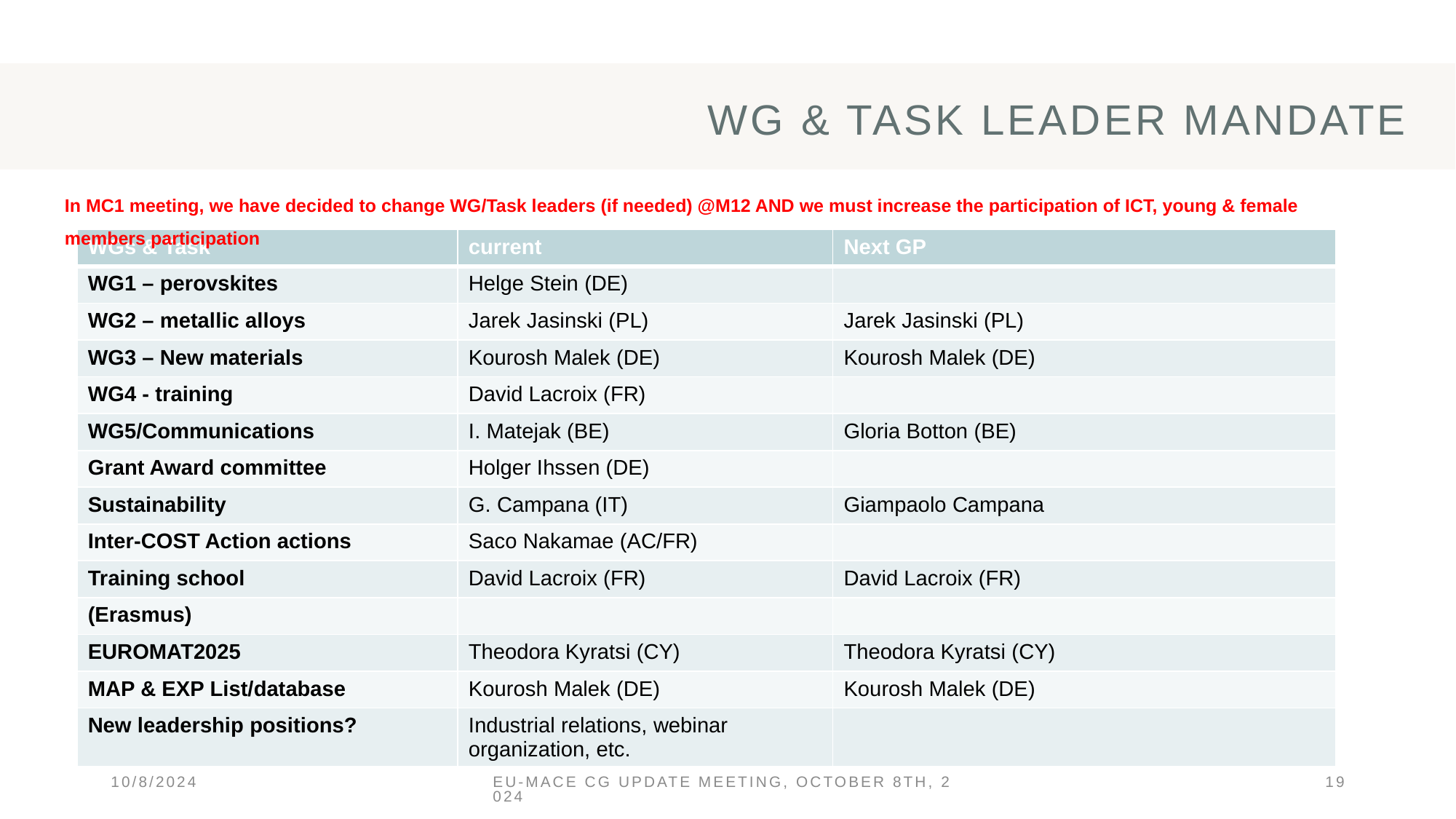

# WG & Task leader mandate
In MC1 meeting, we have decided to change WG/Task leaders (if needed) @M12 AND we must increase the participation of ICT, young & female members participation
| WGs & Task | current | Next GP |
| --- | --- | --- |
| WG1 – perovskites | Helge Stein (DE) |  |
| WG2 – metallic alloys | Jarek Jasinski (PL) | Jarek Jasinski (PL) |
| WG3 – New materials | Kourosh Malek (DE) | Kourosh Malek (DE) |
| WG4 - training | David Lacroix (FR) |  |
| WG5/Communications | I. Matejak (BE) | Gloria Botton (BE) |
| Grant Award committee | Holger Ihssen (DE) |  |
| Sustainability | G. Campana (IT) | Giampaolo Campana |
| Inter-COST Action actions | Saco Nakamae (AC/FR) |  |
| Training school | David Lacroix (FR) | David Lacroix (FR) |
| (Erasmus) |  |  |
| EUROMAT2025 | Theodora Kyratsi (CY) | Theodora Kyratsi (CY) |
| MAP & EXP List/database | Kourosh Malek (DE) | Kourosh Malek (DE) |
| New leadership positions? | Industrial relations, webinar organization, etc. |  |
10/8/2024
EU-MACE CG update meeting, October 8th, 2024
19